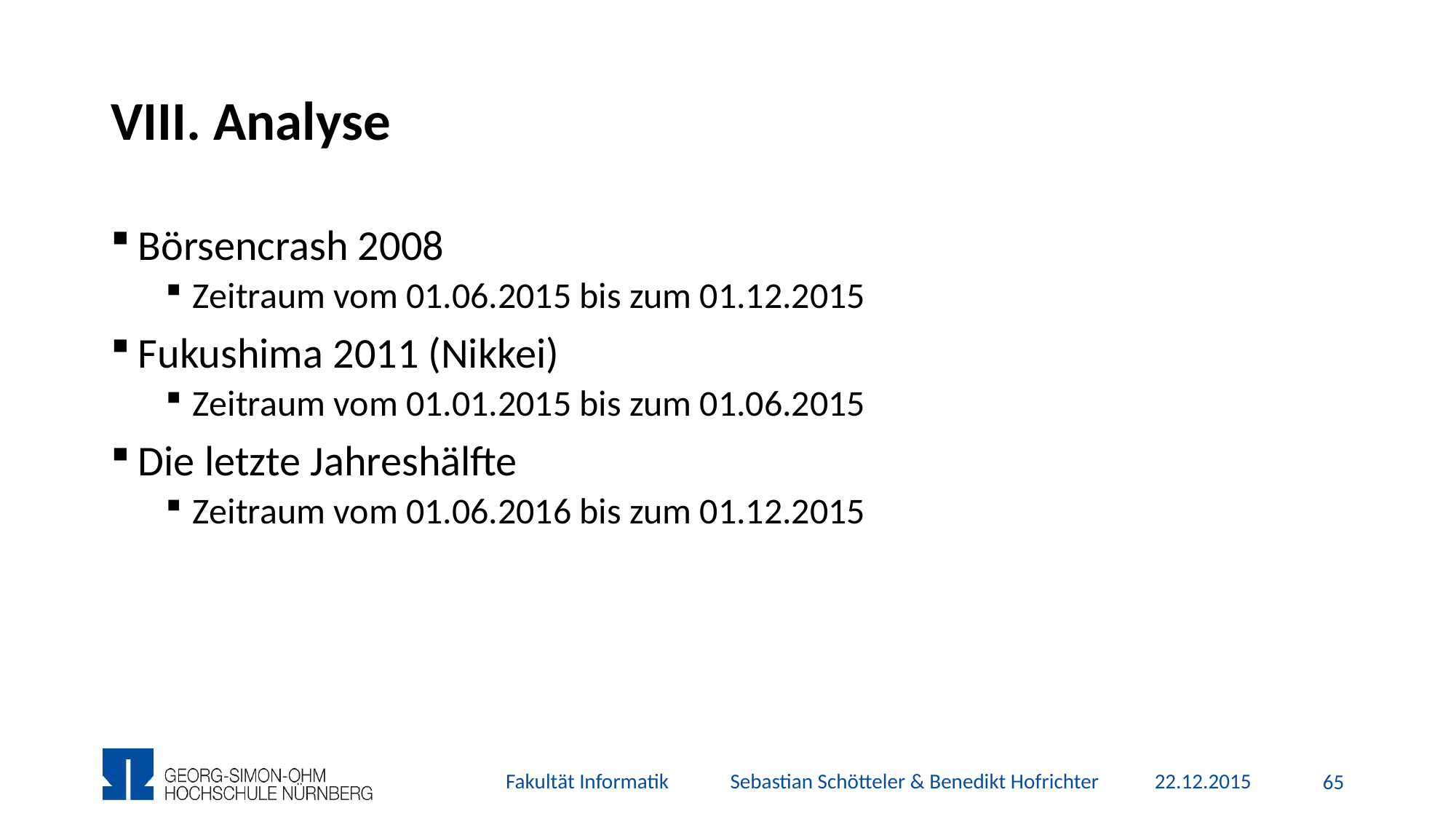

# Analyse
Börsencrash 2008
Zeitraum vom 01.06.2015 bis zum 01.12.2015
Fukushima 2011 (Nikkei)
Zeitraum vom 01.01.2015 bis zum 01.06.2015
Die letzte Jahreshälfte
Zeitraum vom 01.06.2016 bis zum 01.12.2015

Fakultät Informatik             Sebastian Schötteler & Benedikt Hofrichter
22.12.2015
65